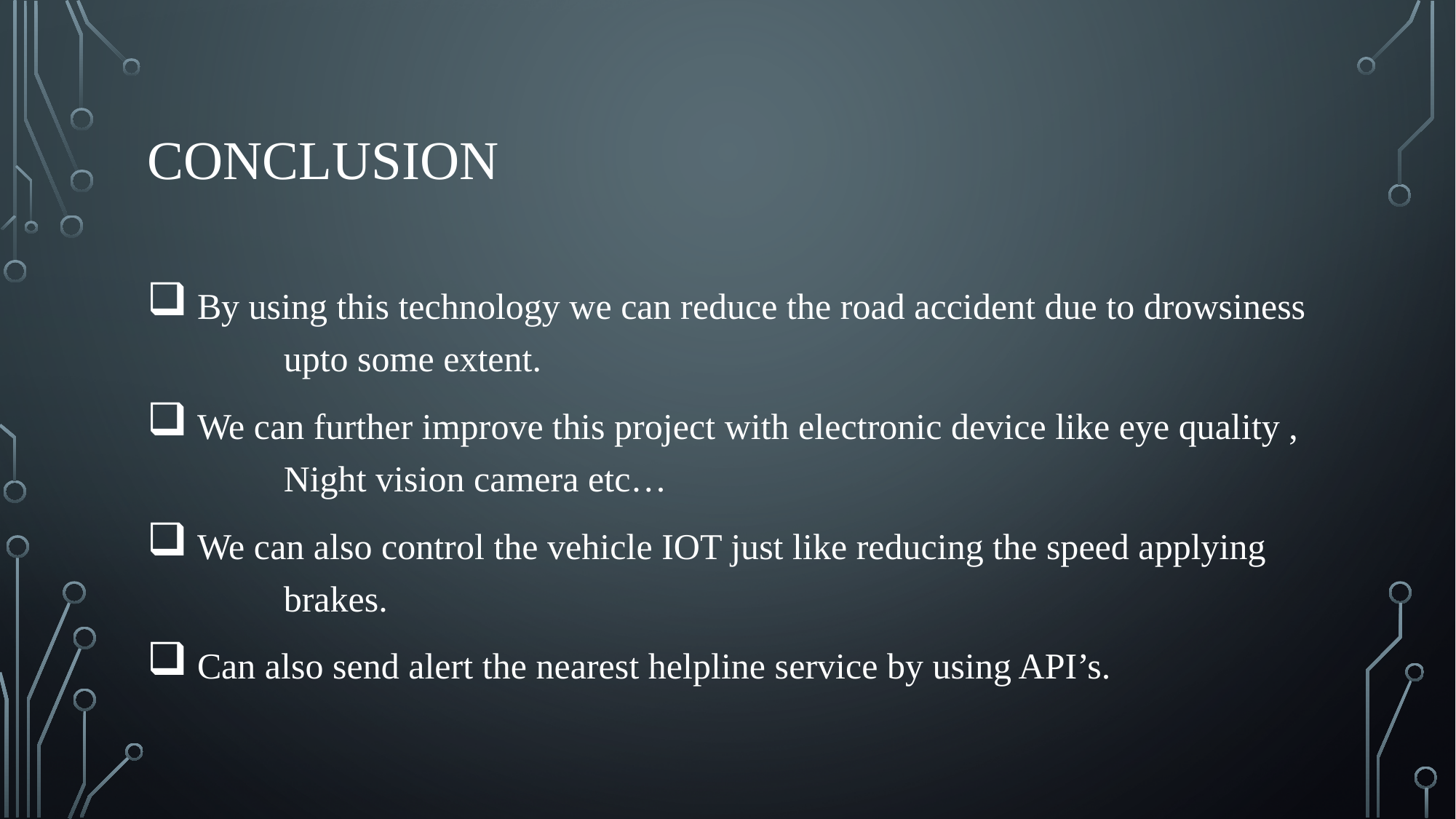

# conclusion
 By using this technology we can reduce the road accident due to drowsiness      	upto some extent.
 We can further improve this project with electronic device like eye quality , 	Night vision camera etc…
 We can also control the vehicle IOT just like reducing the speed applying 	brakes.
 Can also send alert the nearest helpline service by using API’s.